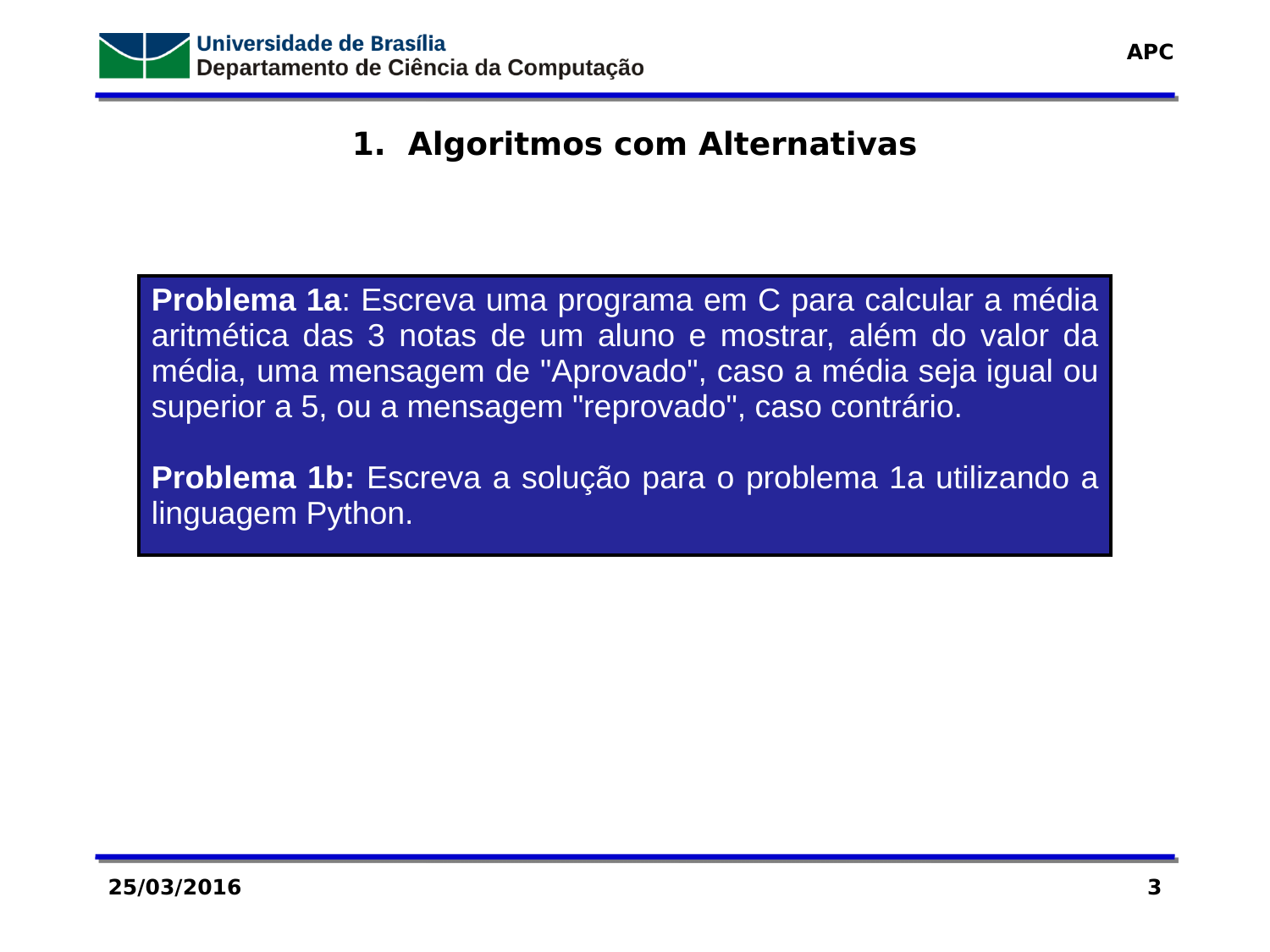

1.  Algoritmos com Alternativas

| Problema 1a: Escreva uma programa em C para calcular a média aritmética das 3 notas de um aluno e mostrar, além do valor da média, uma mensagem de "Aprovado", caso a média seja igual ou superior a 5, ou a mensagem "reprovado", caso contrário. Problema 1b: Escreva a solução para o problema 1a utilizando a linguagem Python. |
| --- |
25/03/2016
3